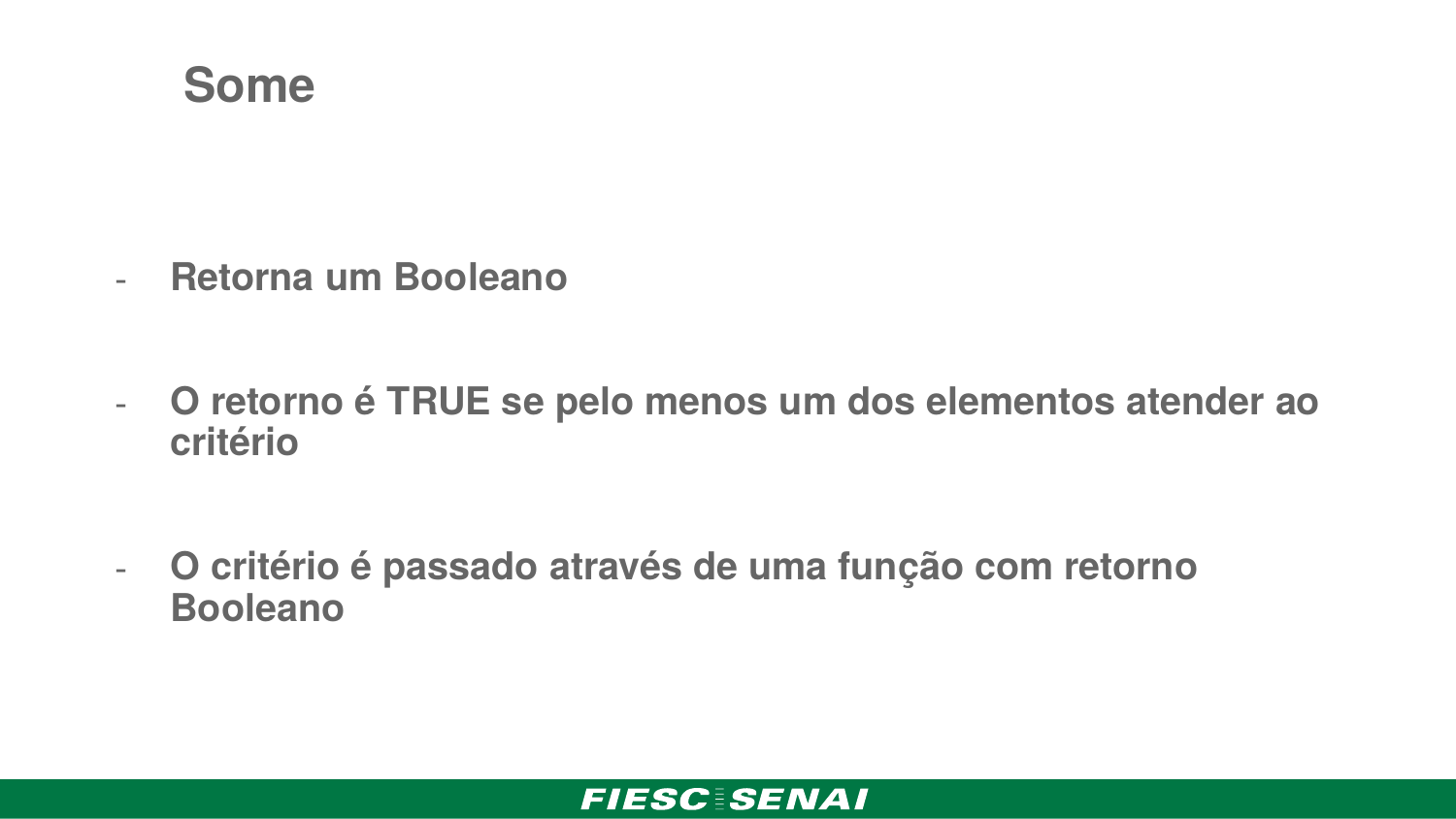

Some
Retorna um Booleano

O retorno é TRUE se pelo menos um dos elementos atender ao critério

O critério é passado através de uma função com retorno Booleano